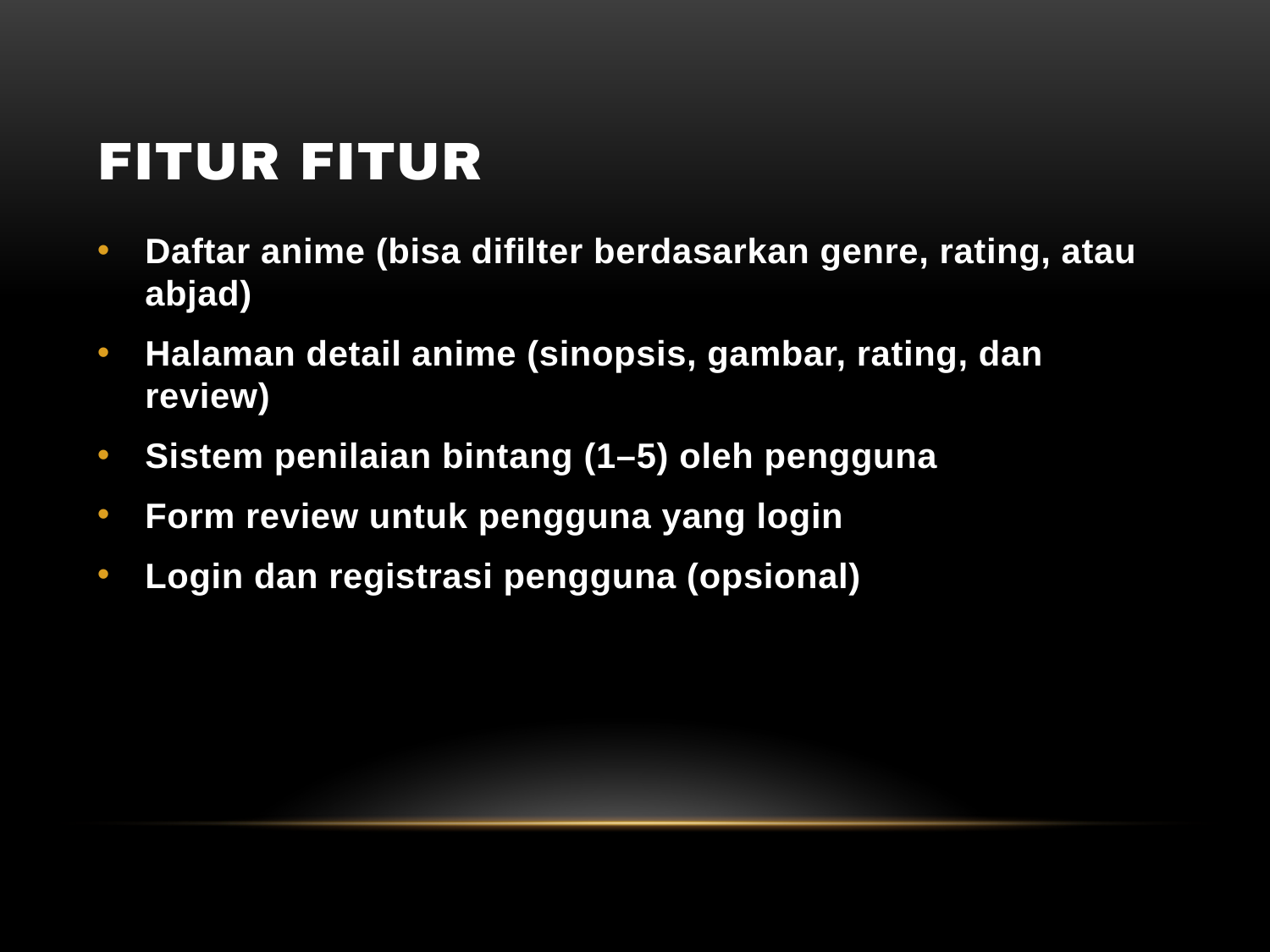

# Fitur Fitur
Daftar anime (bisa difilter berdasarkan genre, rating, atau abjad)
Halaman detail anime (sinopsis, gambar, rating, dan review)
Sistem penilaian bintang (1–5) oleh pengguna
Form review untuk pengguna yang login
Login dan registrasi pengguna (opsional)